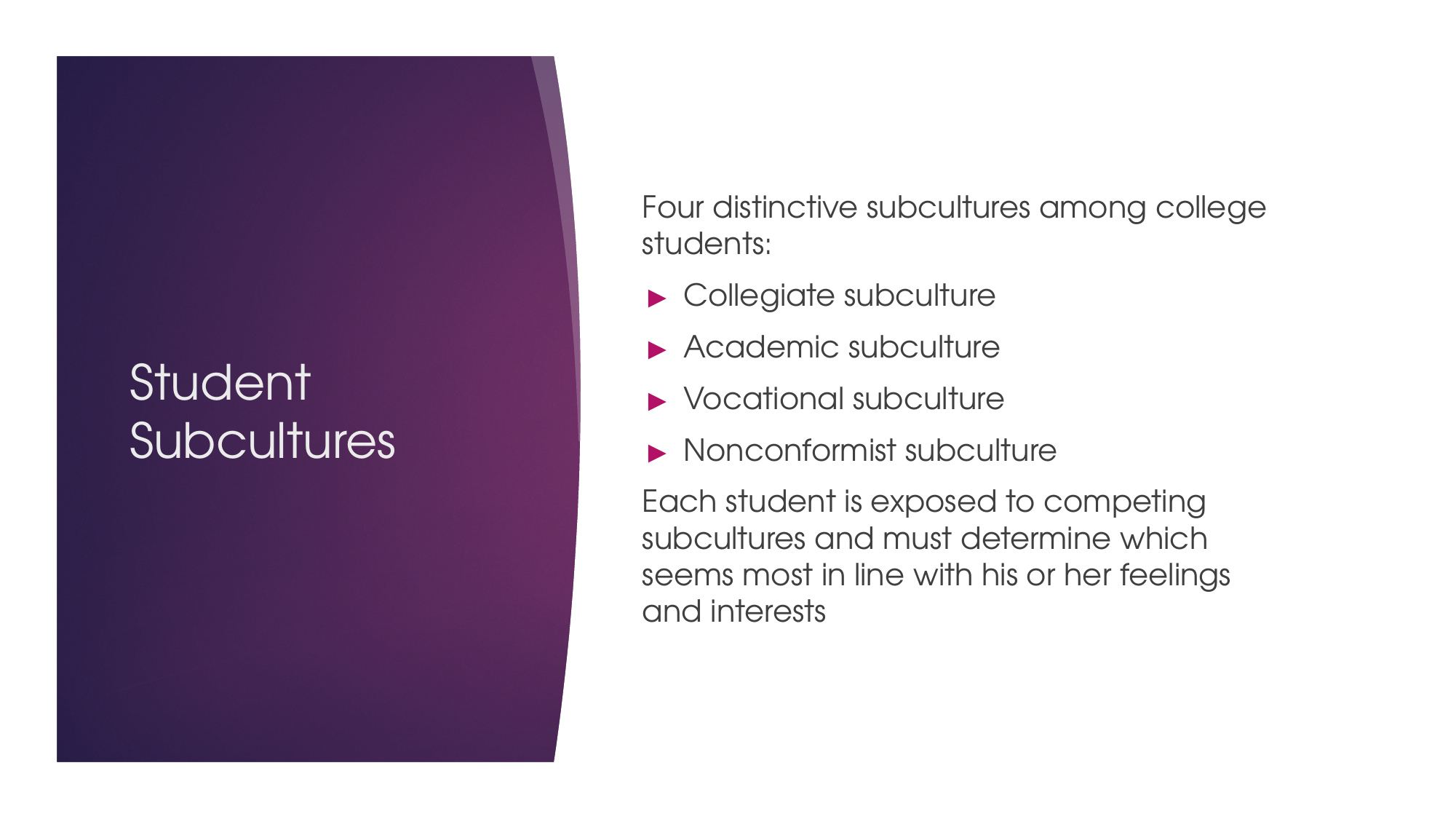

Four distinctive subcultures among college students:
Collegiate subculture
Academic subculture
Vocational subculture
Nonconformist subculture
Each student is exposed to competing subcultures and must determine which seems most in line with his or her feelings and interests
# Student Subcultures